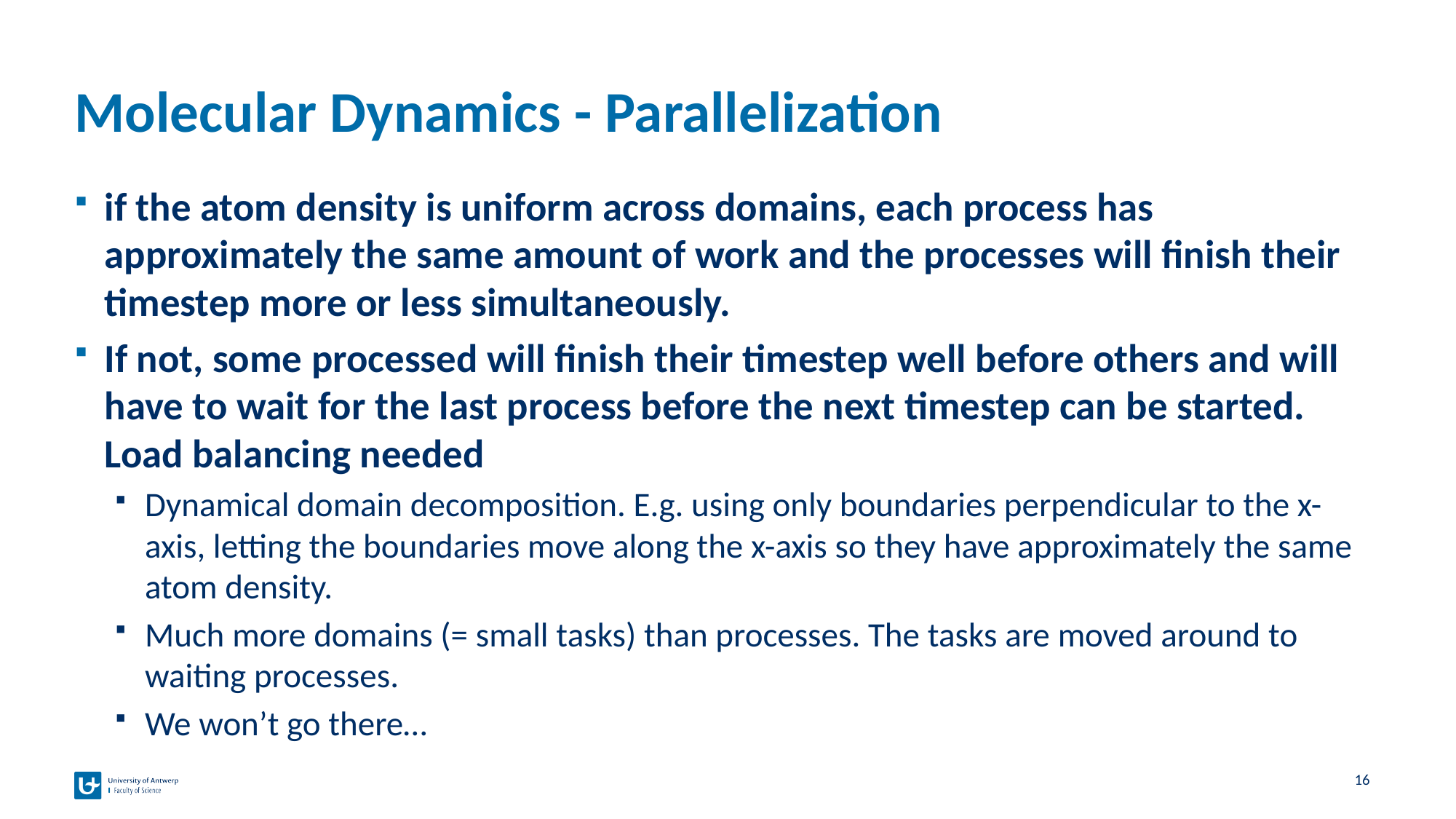

# Molecular Dynamics - Parallelization
if the atom density is uniform across domains, each process has approximately the same amount of work and the processes will finish their timestep more or less simultaneously.
If not, some processed will finish their timestep well before others and will have to wait for the last process before the next timestep can be started. Load balancing needed
Dynamical domain decomposition. E.g. using only boundaries perpendicular to the x-axis, letting the boundaries move along the x-axis so they have approximately the same atom density.
Much more domains (= small tasks) than processes. The tasks are moved around to waiting processes.
We won’t go there…

16